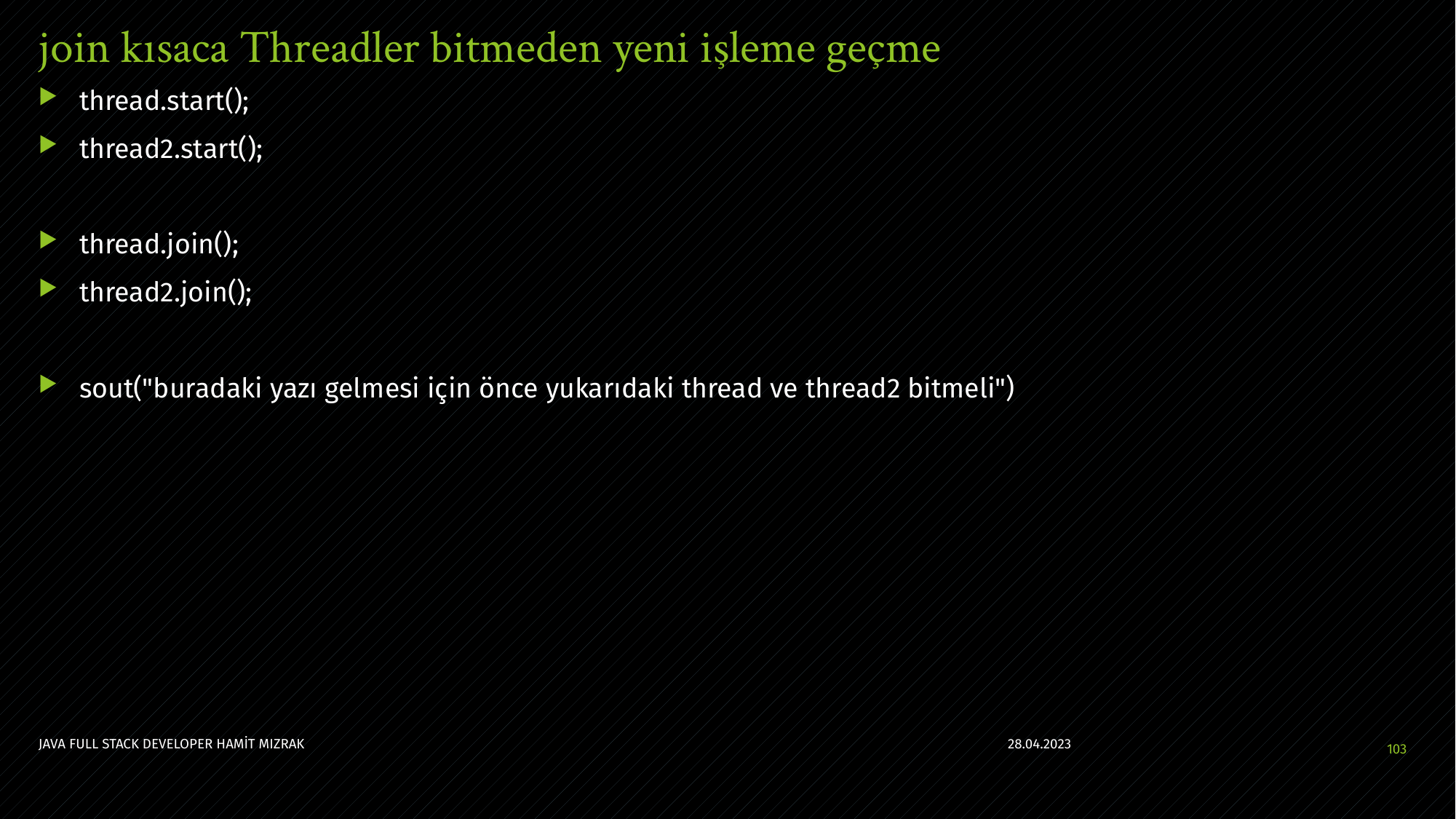

# join kısaca Threadler bitmeden yeni işleme geçme
thread.start();
thread2.start();

thread.join();
thread2.join();

sout("buradaki yazı gelmesi için önce yukarıdaki thread ve thread2 bitmeli")
JAVA FULL STACK DEVELOPER HAMİT MIZRAK
28.04.2023
103